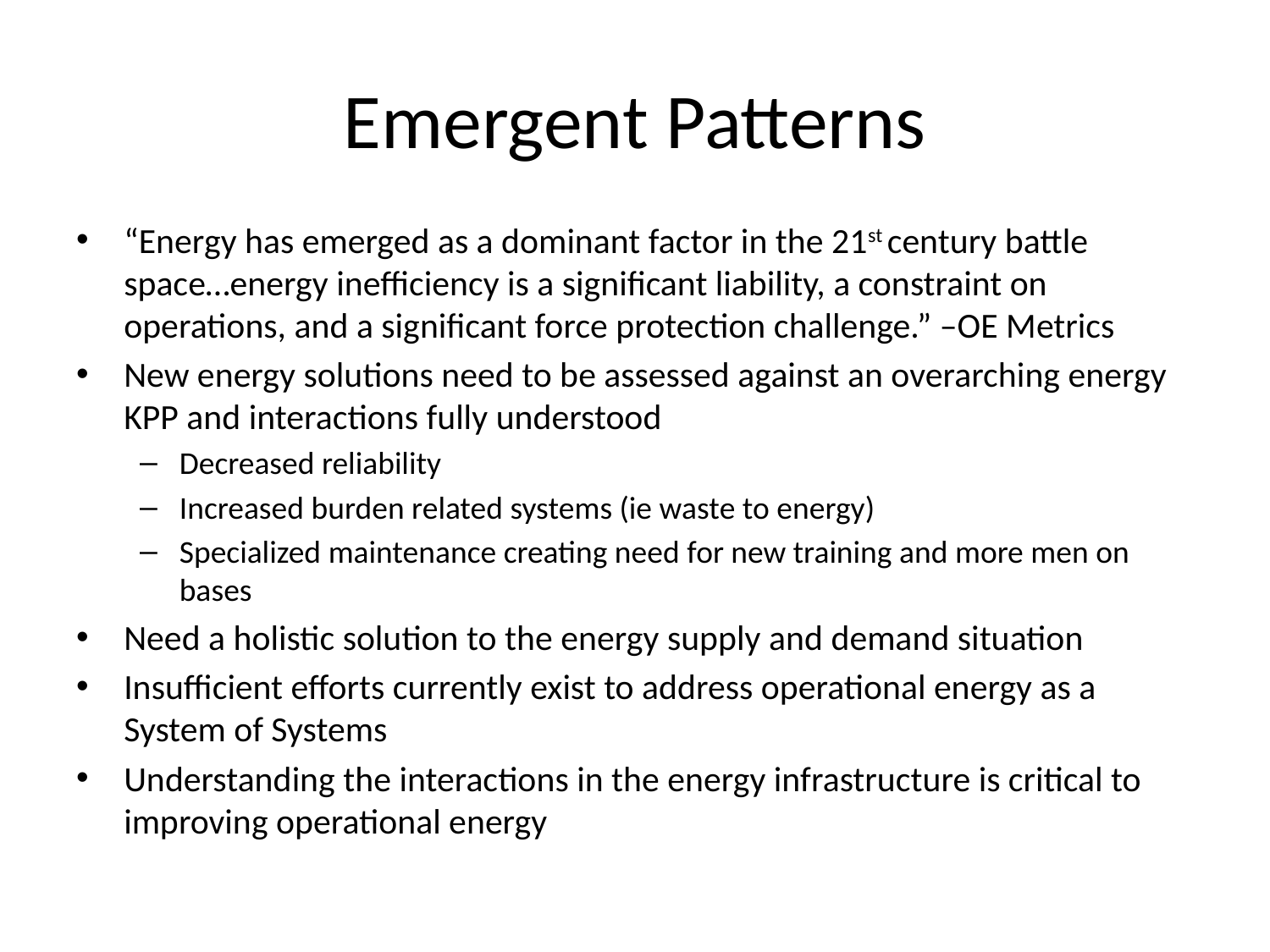

# Emergent Patterns
“Energy has emerged as a dominant factor in the 21st century battle space…energy inefficiency is a significant liability, a constraint on operations, and a significant force protection challenge.” –OE Metrics
New energy solutions need to be assessed against an overarching energy KPP and interactions fully understood
Decreased reliability
Increased burden related systems (ie waste to energy)
Specialized maintenance creating need for new training and more men on bases
Need a holistic solution to the energy supply and demand situation
Insufficient efforts currently exist to address operational energy as a System of Systems
Understanding the interactions in the energy infrastructure is critical to improving operational energy